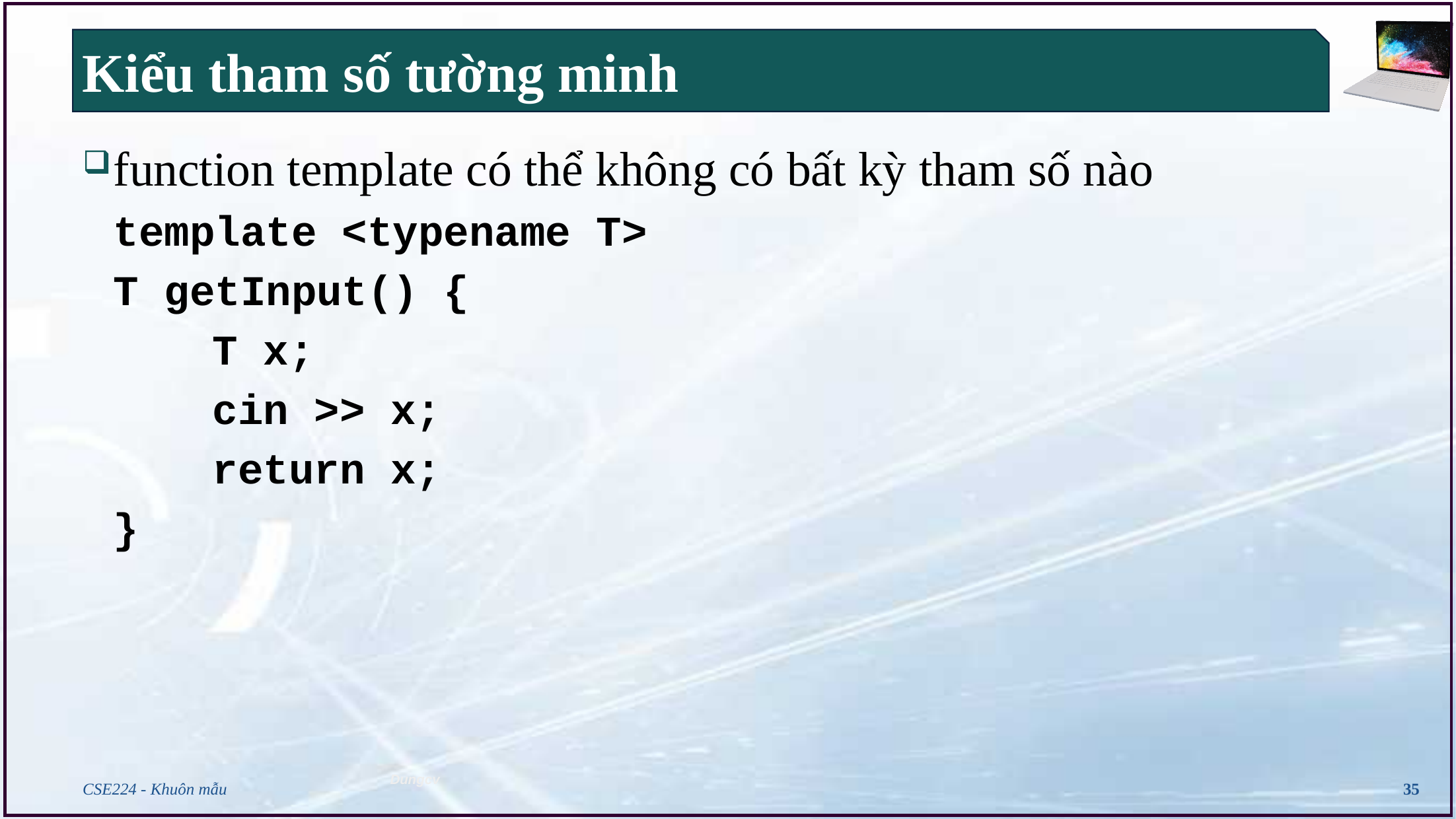

# Kiểu tham số tường minh
function template có thể không có bất kỳ tham số nào
	template <typename T>
	T getInput() {
		T x;
		cin >> x;
		return x;
	}
CSE224 - Khuôn mẫu
35